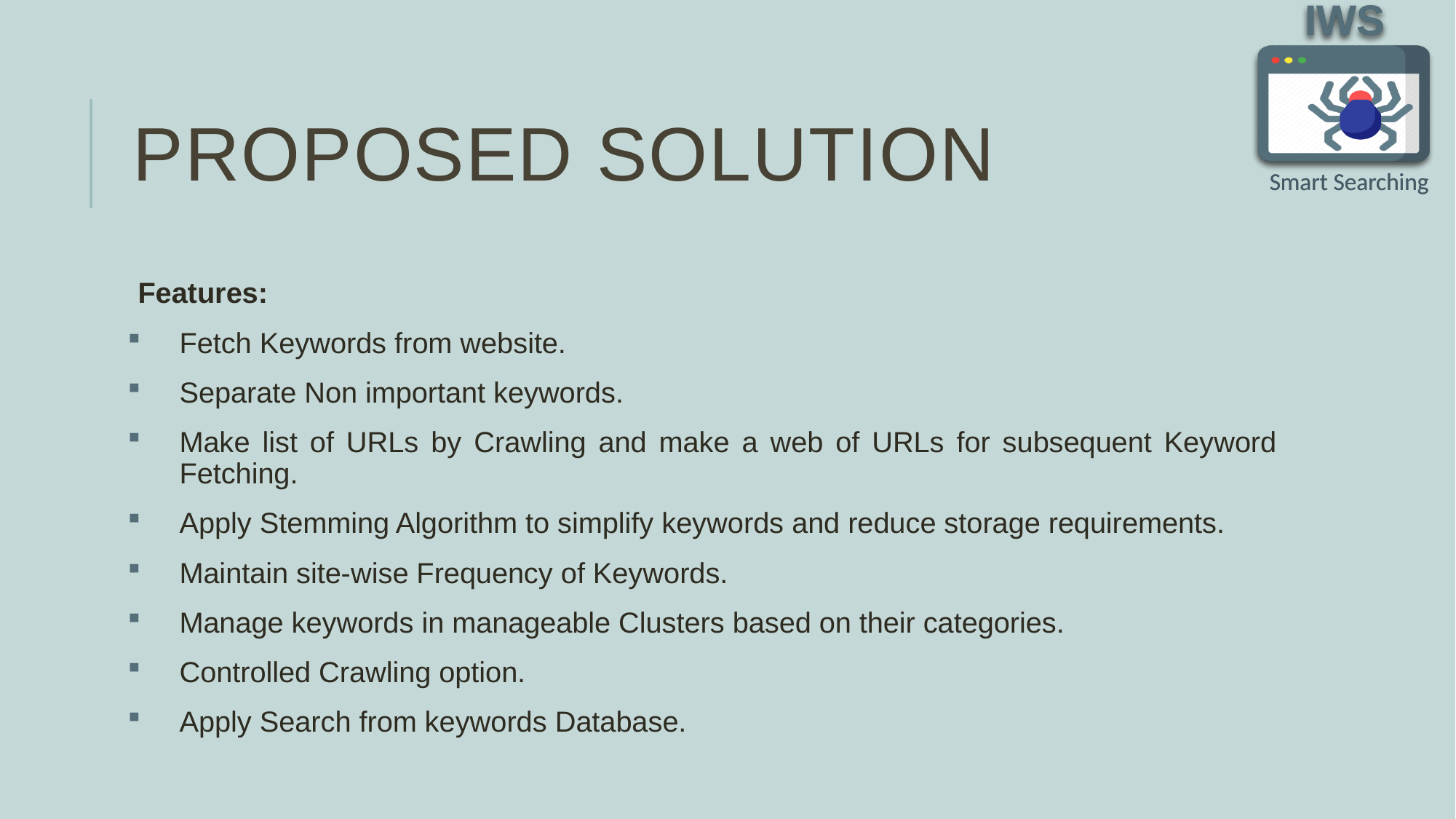

# Proposed solution
Features:
Fetch Keywords from website.
Separate Non important keywords.
Make list of URLs by Crawling and make a web of URLs for subsequent Keyword Fetching.
Apply Stemming Algorithm to simplify keywords and reduce storage requirements.
Maintain site-wise Frequency of Keywords.
Manage keywords in manageable Clusters based on their categories.
Controlled Crawling option.
Apply Search from keywords Database.